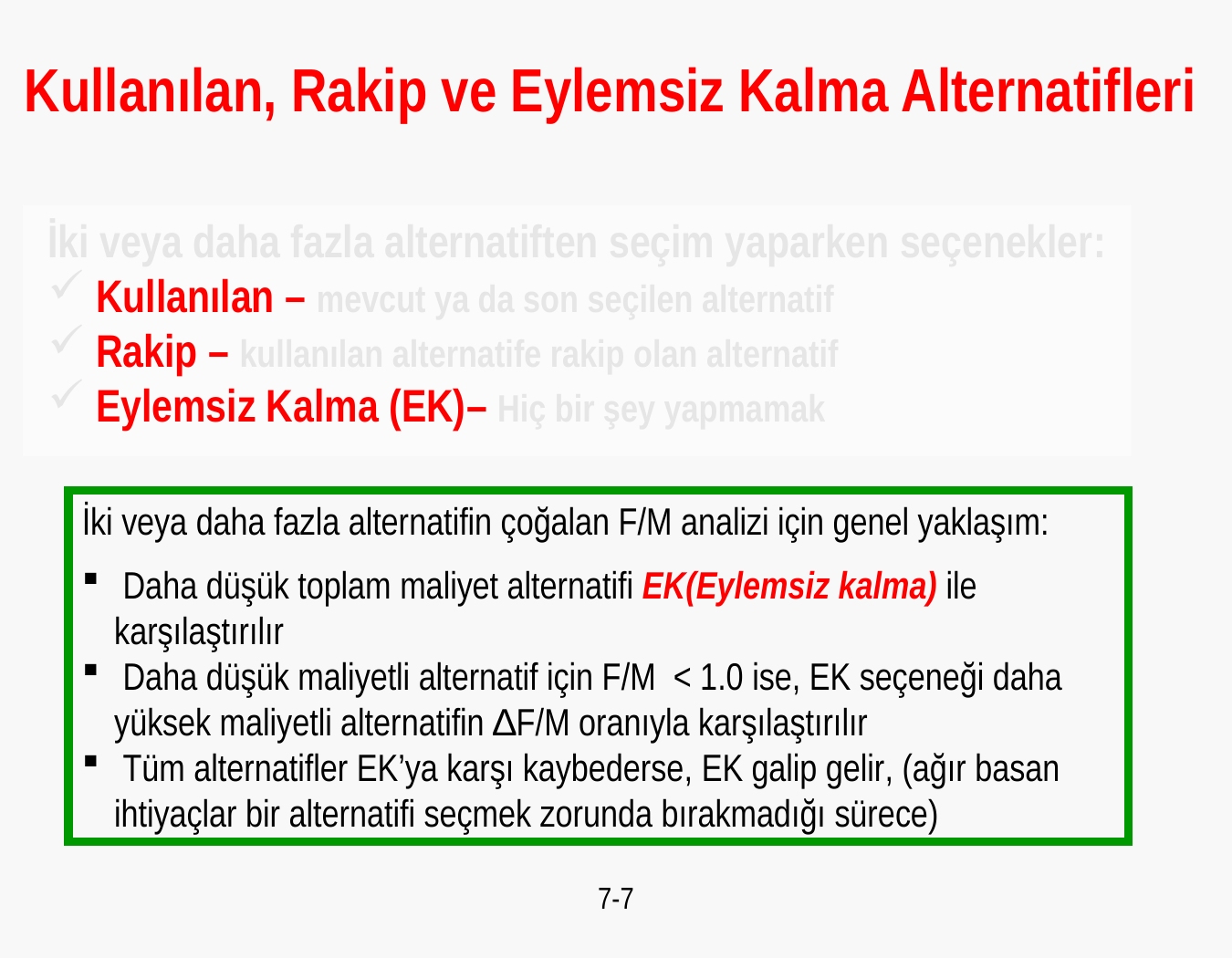

Kullanılan, Rakip ve Eylemsiz Kalma Alternatifleri

İki veya daha fazla alternatiften seçim yaparken seçenekler:
 Kullanılan – mevcut ya da son seçilen alternatif
 Rakip – kullanılan alternatife rakip olan alternatif
 Eylemsiz Kalma (EK)– Hiç bir şey yapmamak
İki veya daha fazla alternatifin çoğalan F/M analizi için genel yaklaşım:

 Daha düşük toplam maliyet alternatifi EK(Eylemsiz kalma) ile karşılaştırılır
 Daha düşük maliyetli alternatif için F/M  < 1.0 ise, EK seçeneği daha yüksek maliyetli alternatifin ∆F/M oranıyla karşılaştırılır
 Tüm alternatifler EK’ya karşı kaybederse, EK galip gelir, (ağır basan ihtiyaçlar bir alternatifi seçmek zorunda bırakmadığı sürece)
7-7